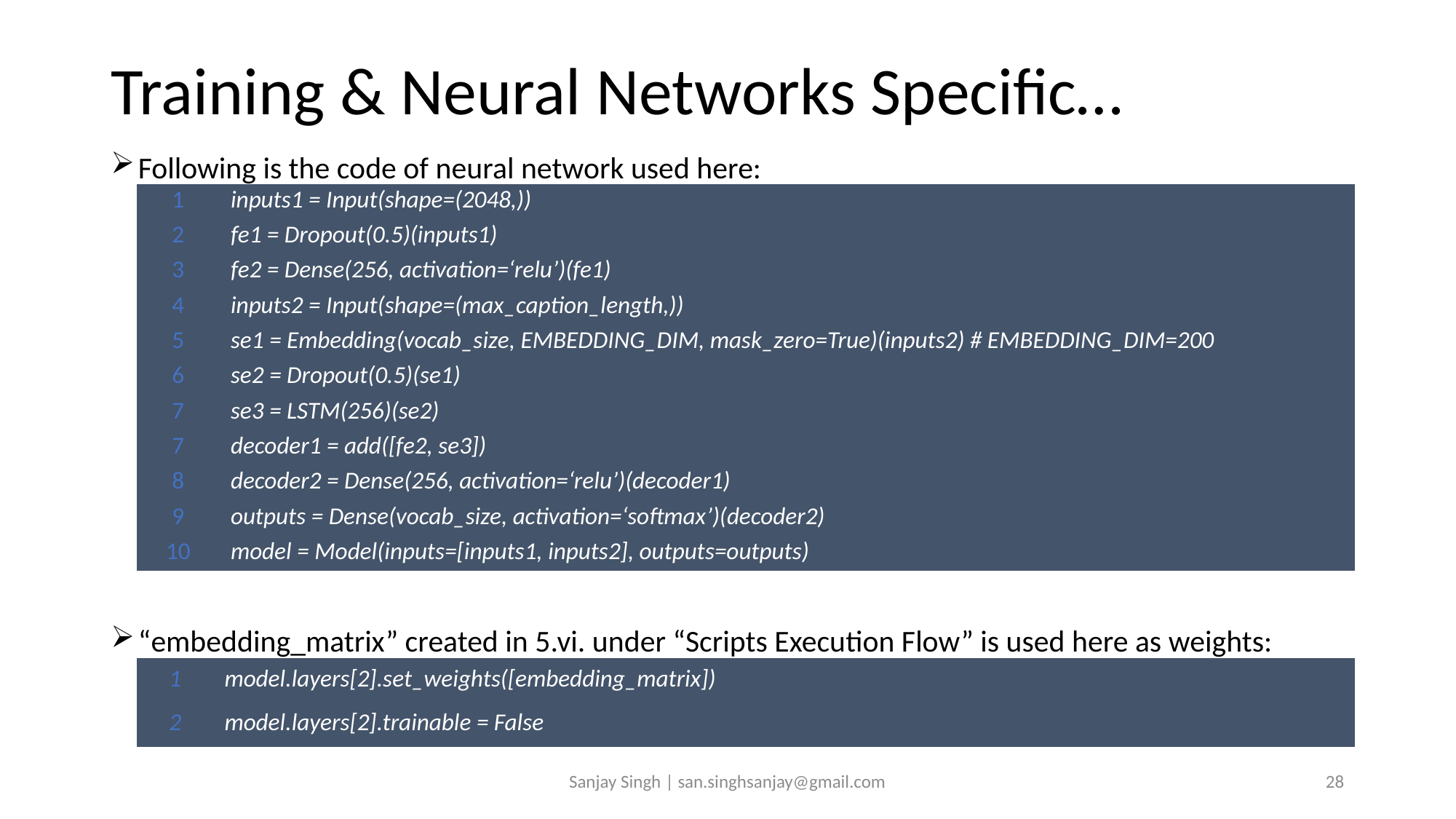

# Training & Neural Networks Specific…
Following is the code of neural network used here:

“embedding_matrix” created in 5.vi. under “Scripts Execution Flow” is used here as weights:

| 1 | inputs1 = Input(shape=(2048,)) |
| --- | --- |
| 2 | fe1 = Dropout(0.5)(inputs1) |
| 3 | fe2 = Dense(256, activation=‘relu’)(fe1) |
| 4 | inputs2 = Input(shape=(max\_caption\_length,)) |
| 5 | se1 = Embedding(vocab\_size, EMBEDDING\_DIM, mask\_zero=True)(inputs2) # EMBEDDING\_DIM=200 |
| 6 | se2 = Dropout(0.5)(se1) |
| 7 | se3 = LSTM(256)(se2) |
| 7 | decoder1 = add([fe2, se3]) |
| 8 | decoder2 = Dense(256, activation=‘relu’)(decoder1) |
| 9 | outputs = Dense(vocab\_size, activation=‘softmax’)(decoder2) |
| 10 | model = Model(inputs=[inputs1, inputs2], outputs=outputs) |
| 1 | model.layers[2].set\_weights([embedding\_matrix]) |
| --- | --- |
| 2 | model.layers[2].trainable = False |
Sanjay Singh | san.singhsanjay@gmail.com
28